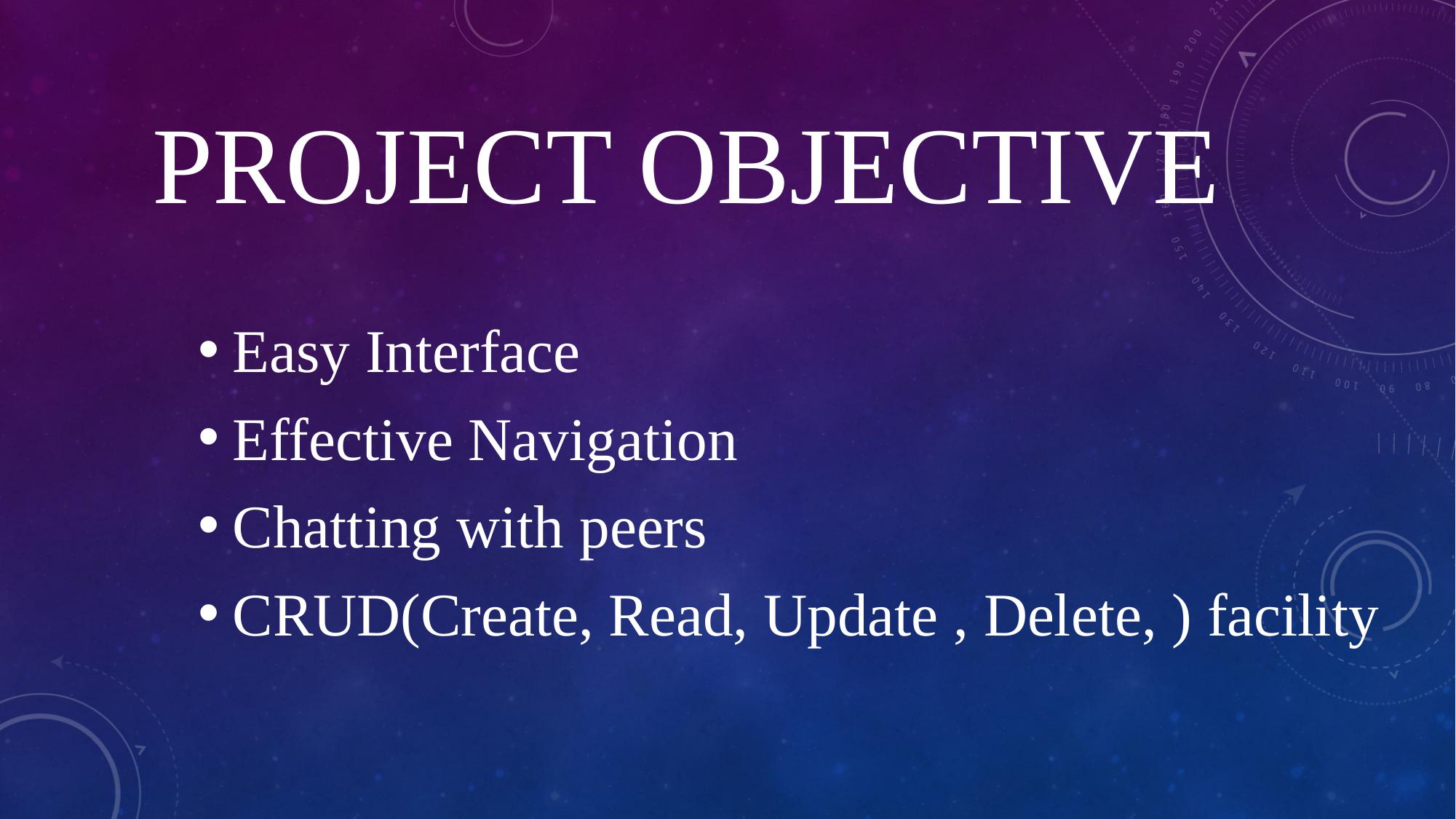

# Project Objective
Easy Interface
Effective Navigation
Chatting with peers
CRUD(Create, Read, Update , Delete, ) facility